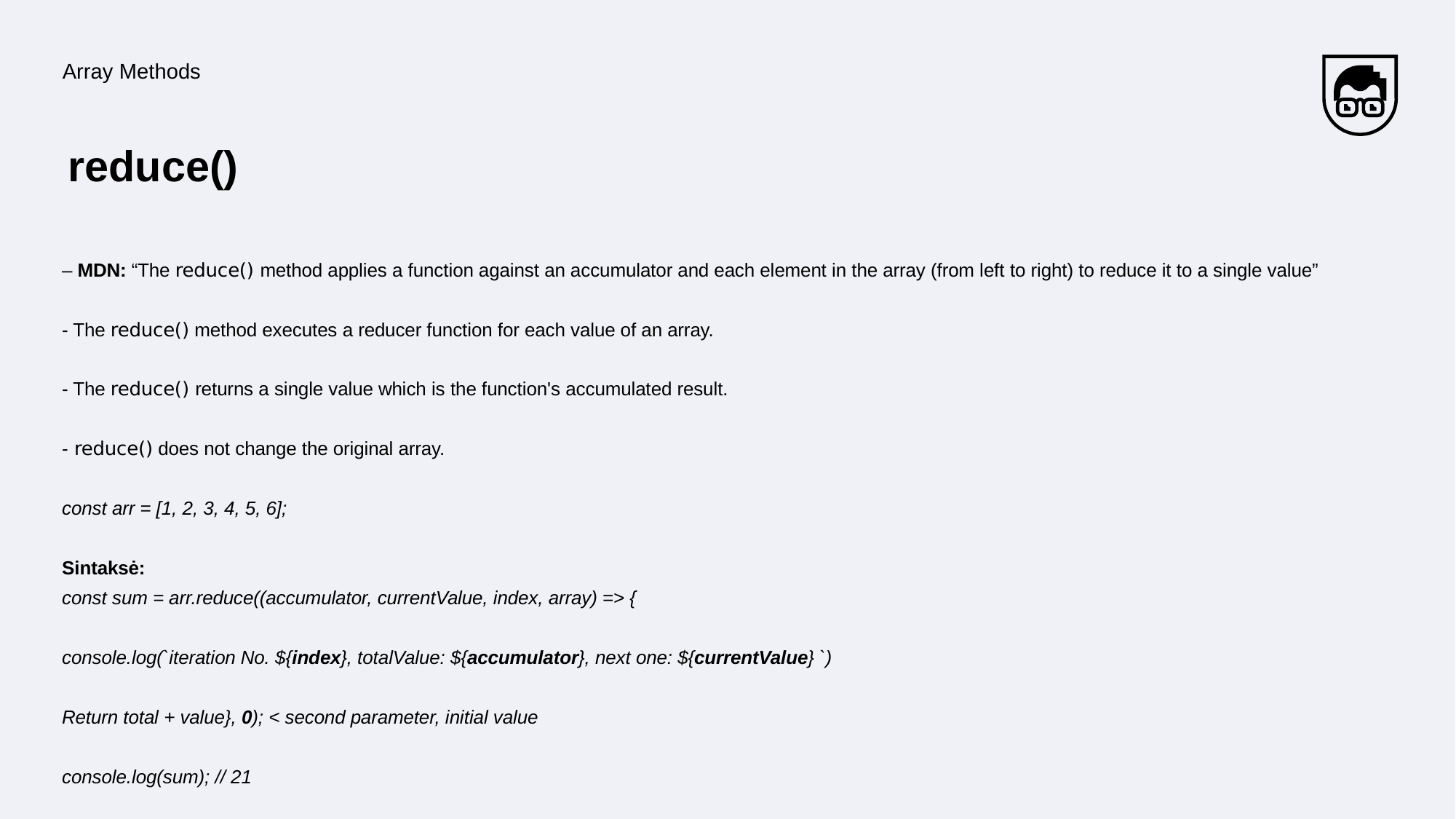

Array Methods
# reduce()
– MDN: “The reduce() method applies a function against an accumulator and each element in the array (from left to right) to reduce it to a single value”

- The reduce() method executes a reducer function for each value of an array.

- The reduce() returns a single value which is the function's accumulated result.

- reduce() does not change the original array.

const arr = [1, 2, 3, 4, 5, 6];

Sintaksė:
const sum = arr.reduce((accumulator, currentValue, index, array) => {

console.log(`iteration No. ${index}, totalValue: ${accumulator}, next one: ${currentValue} `)

Return total + value}, 0); < second parameter, initial value

console.log(sum); // 21